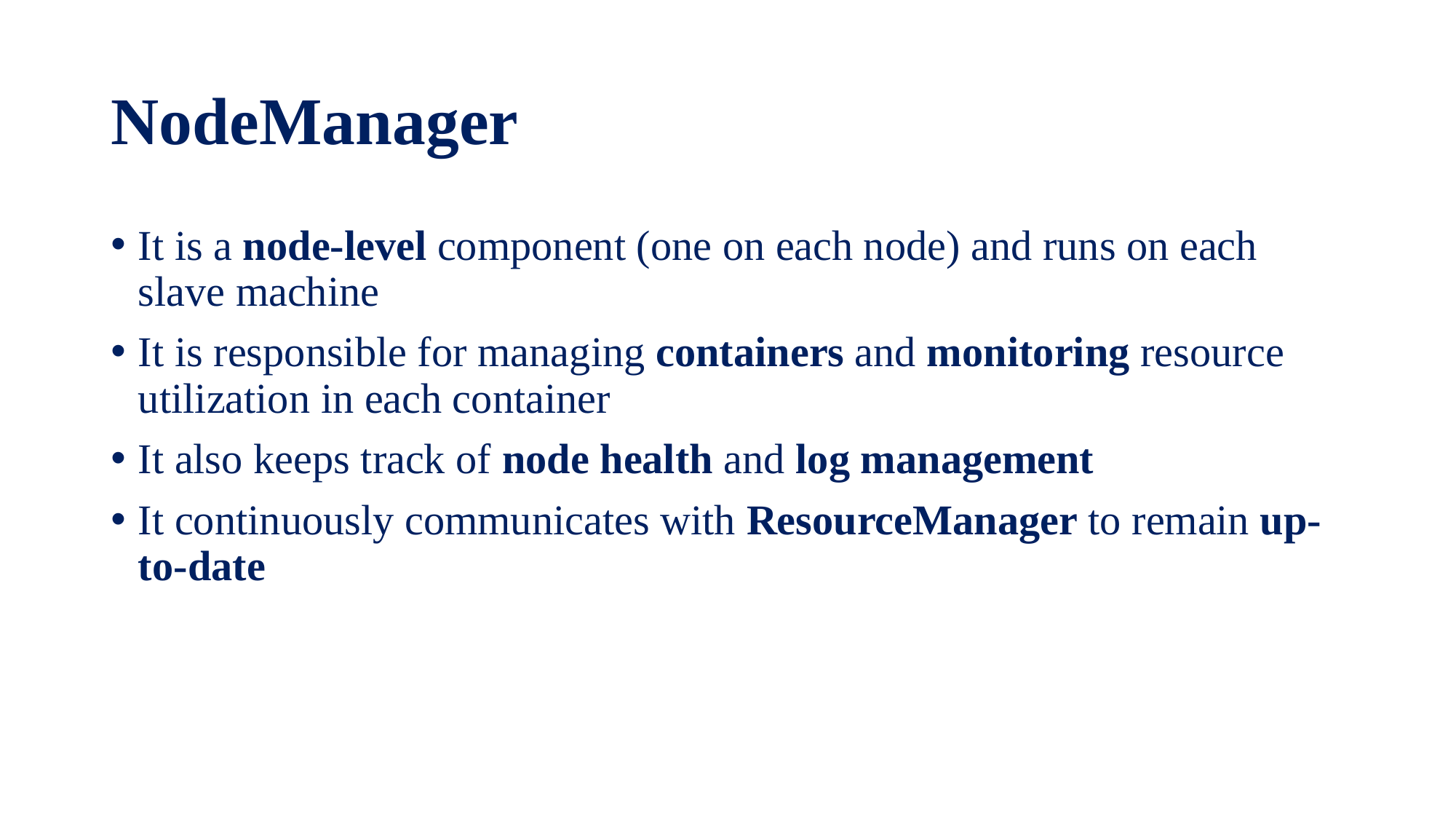

# NodeManager
It is a node-level component (one on each node) and runs on each slave machine
It is responsible for managing containers and monitoring resource utilization in each container
It also keeps track of node health and log management
It continuously communicates with ResourceManager to remain up-to-date